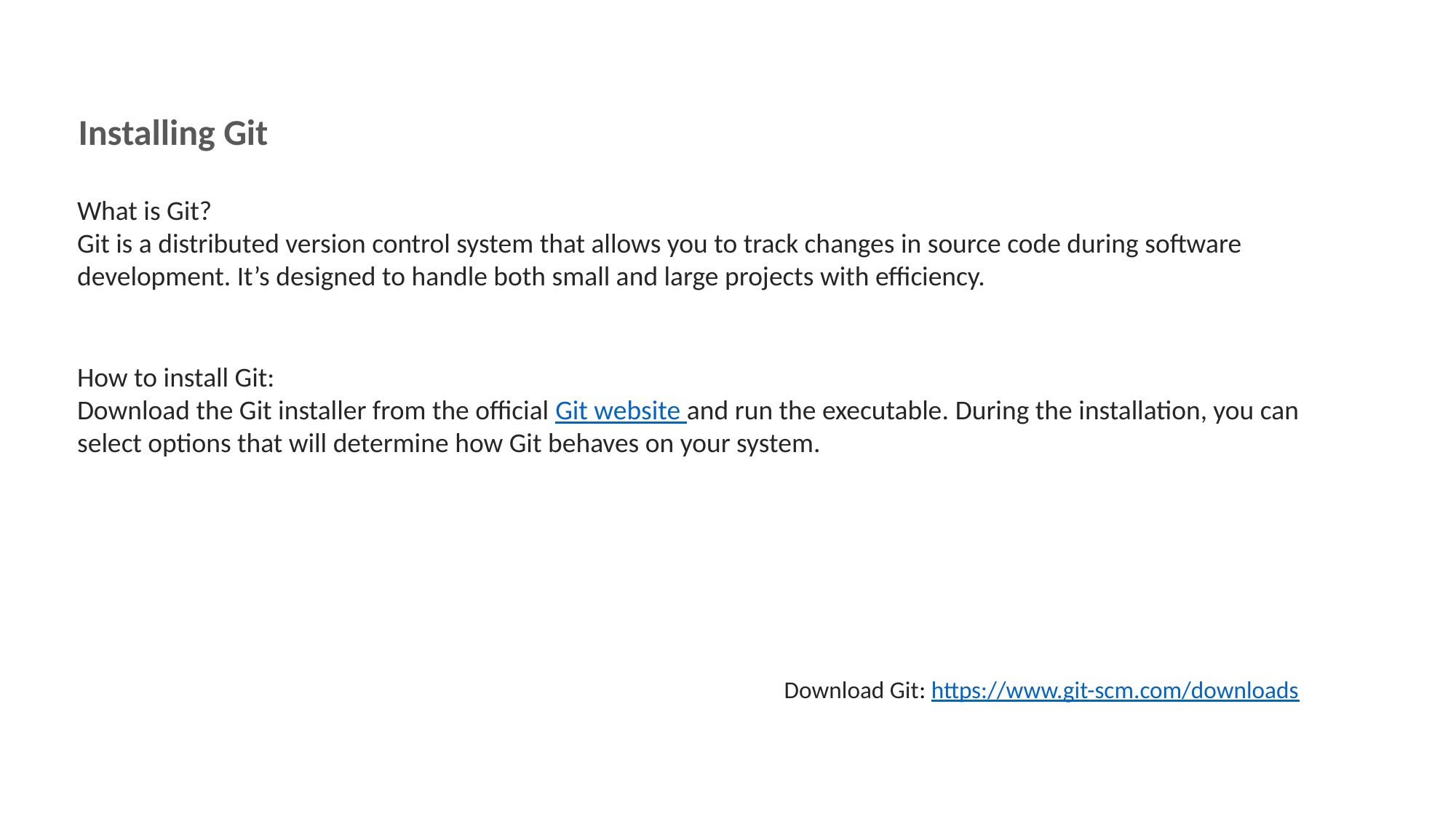

Installing Git
What is Git?
Git is a distributed version control system that allows you to track changes in source code during software development. It’s designed to handle both small and large projects with efficiency.
How to install Git:
Download the Git installer from the official Git website and run the executable. During the installation, you can select options that will determine how Git behaves on your system.
Download Git: https://www.git-scm.com/downloads